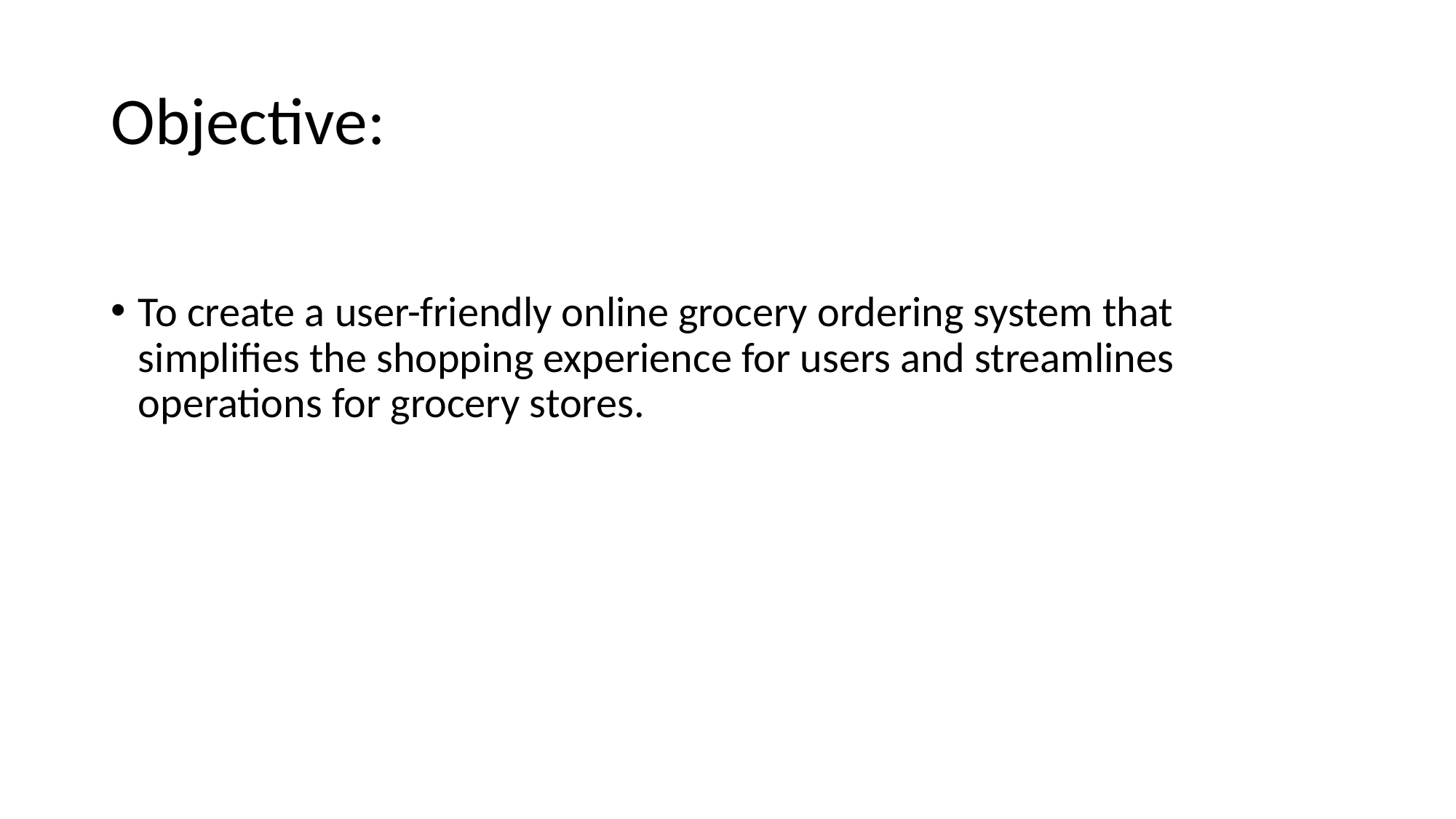

# Objective:

To create a user-friendly online grocery ordering system that simplifies the shopping experience for users and streamlines operations for grocery stores.